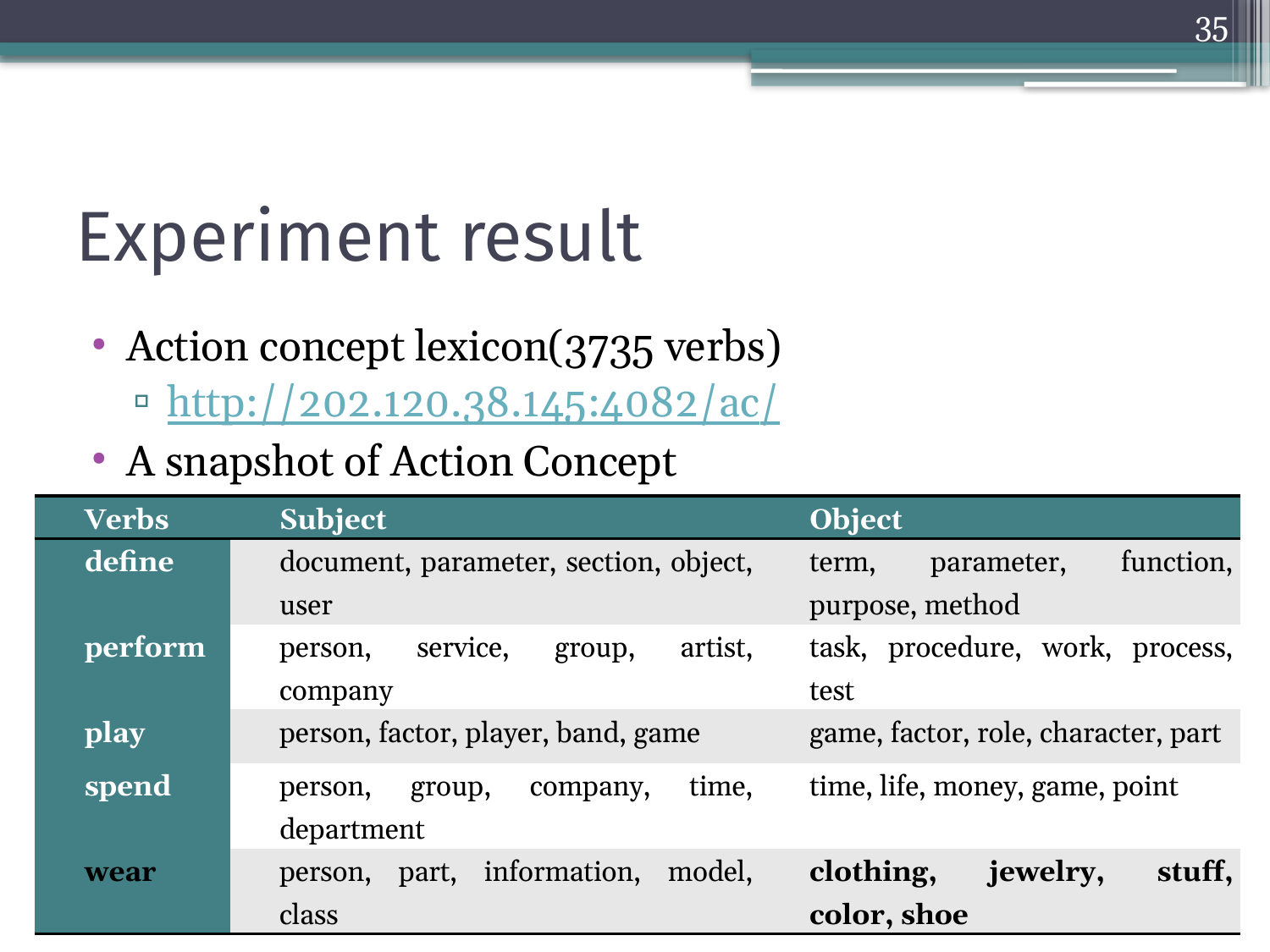

35
# Experiment result
Action concept lexicon(3735 verbs)
http://202.120.38.145:4082/ac/
A snapshot of Action Concept

| Verbs | Subject | Object |
| --- | --- | --- |
| define | document, parameter, section, object, user | term, parameter, function, purpose, method |
| perform | person, service, group, artist, company | task, procedure, work, process, test |
| play | person, factor, player, band, game | game, factor, role, character, part |
| spend | person, group, company, time, department | time, life, money, game, point |
| wear | person, part, information, model, class | clothing, jewelry, stuff, color, shoe |